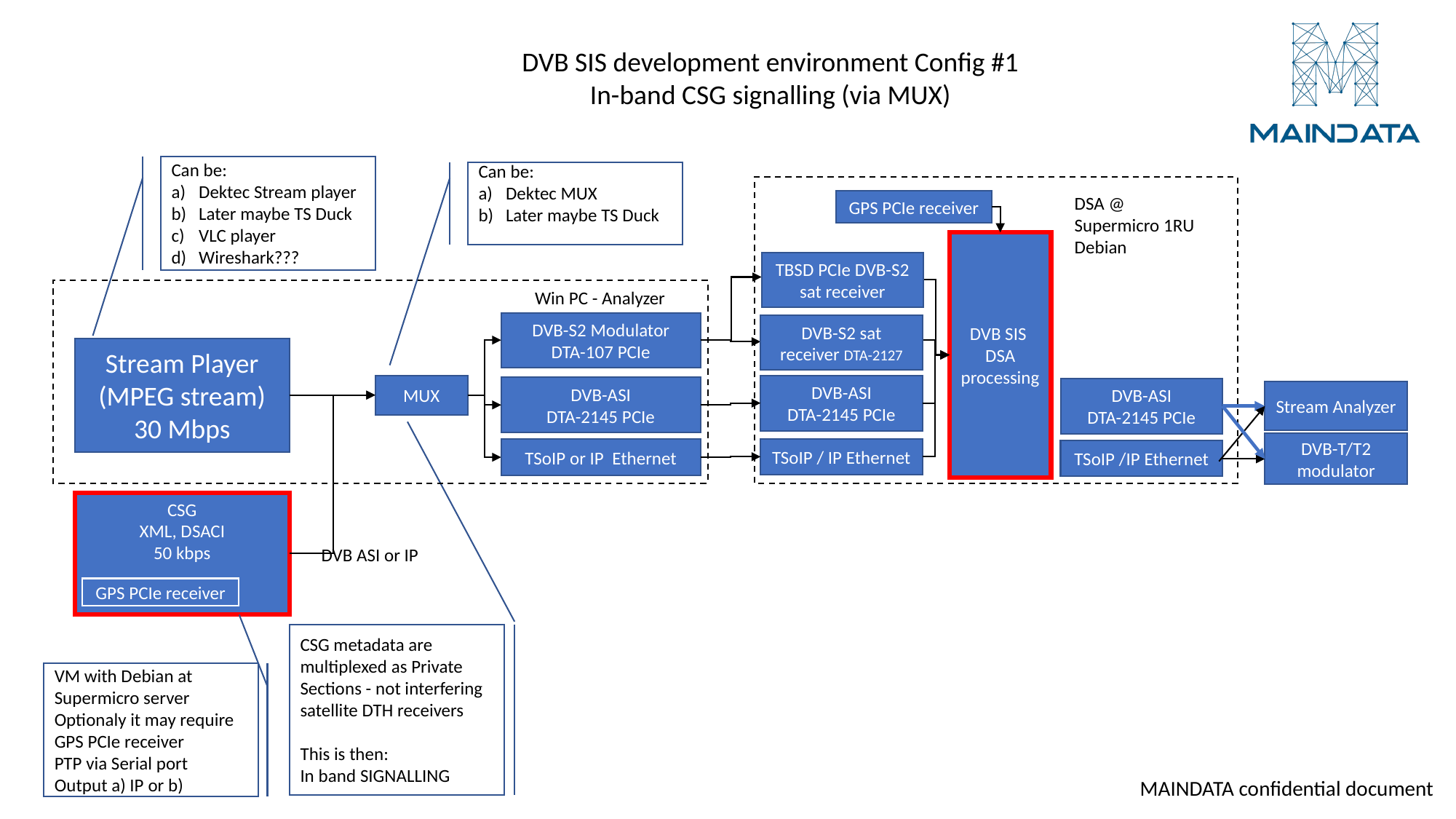

DVB SIS development environment Config #1
In-band CSG signalling (via MUX)
Can be:
Dektec Stream player
Later maybe TS Duck
VLC player
Wireshark???
Can be:
Dektec MUX
Later maybe TS Duck

DSA @ Supermicro 1RU
Debian
GPS PCIe receiver
DVB SIS
DSA processing
TBSD PCIe DVB-S2 sat receiver

Win PC - Analyzer
DVB-S2 Modulator
DTA-107 PCIe
DVB-S2 sat receiver DTA-2127
Stream Player (MPEG stream)
30 Mbps
MUX
DVB-ASI
DTA-2145 PCIe
DVB-ASI
DTA-2145 PCIe
DVB-ASI
DTA-2145 PCIe
Stream Analyzer
DVB-T/T2 modulator
TSoIP / IP Ethernet
TSoIP or IP  Ethernet
TSoIP /IP Ethernet
CSG
XML, DSACI
50 kbps
DVB ASI or IP
GPS PCIe receiver
CSG metadata are multiplexed as Private Sections - not interfering satellite DTH receivers
This is then:
In band SIGNALLING
VM with Debian at Supermicro server
Optionaly it may require
GPS PCIe receiver
PTP via Serial port
Output a) IP or b)